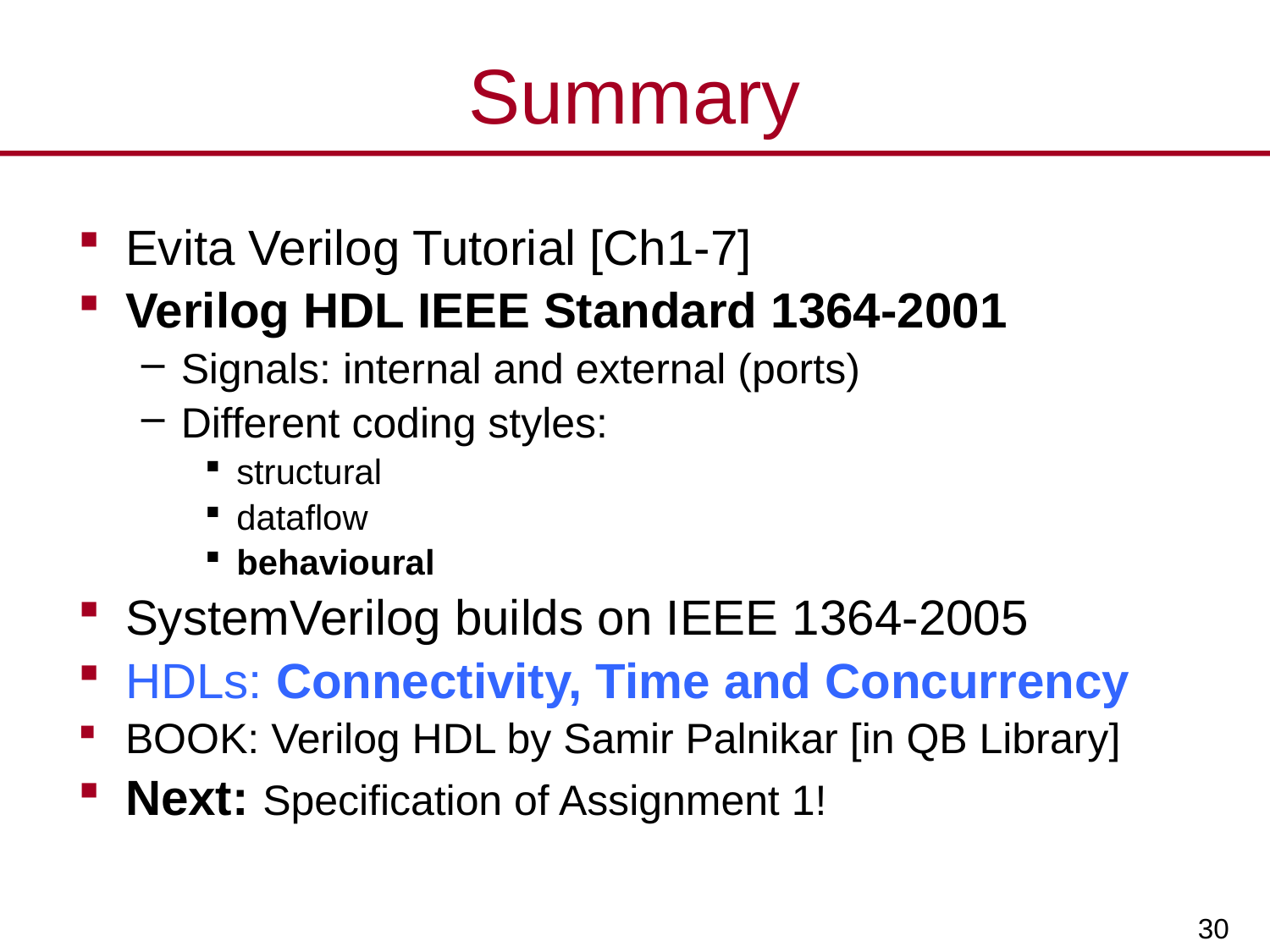

# Summary
Evita Verilog Tutorial [Ch1-7]
Verilog HDL IEEE Standard 1364-2001
Signals: internal and external (ports)
Different coding styles:
structural
dataflow
behavioural
SystemVerilog builds on IEEE 1364-2005
HDLs: Connectivity, Time and Concurrency
BOOK: Verilog HDL by Samir Palnikar [in QB Library]
Next: Specification of Assignment 1!